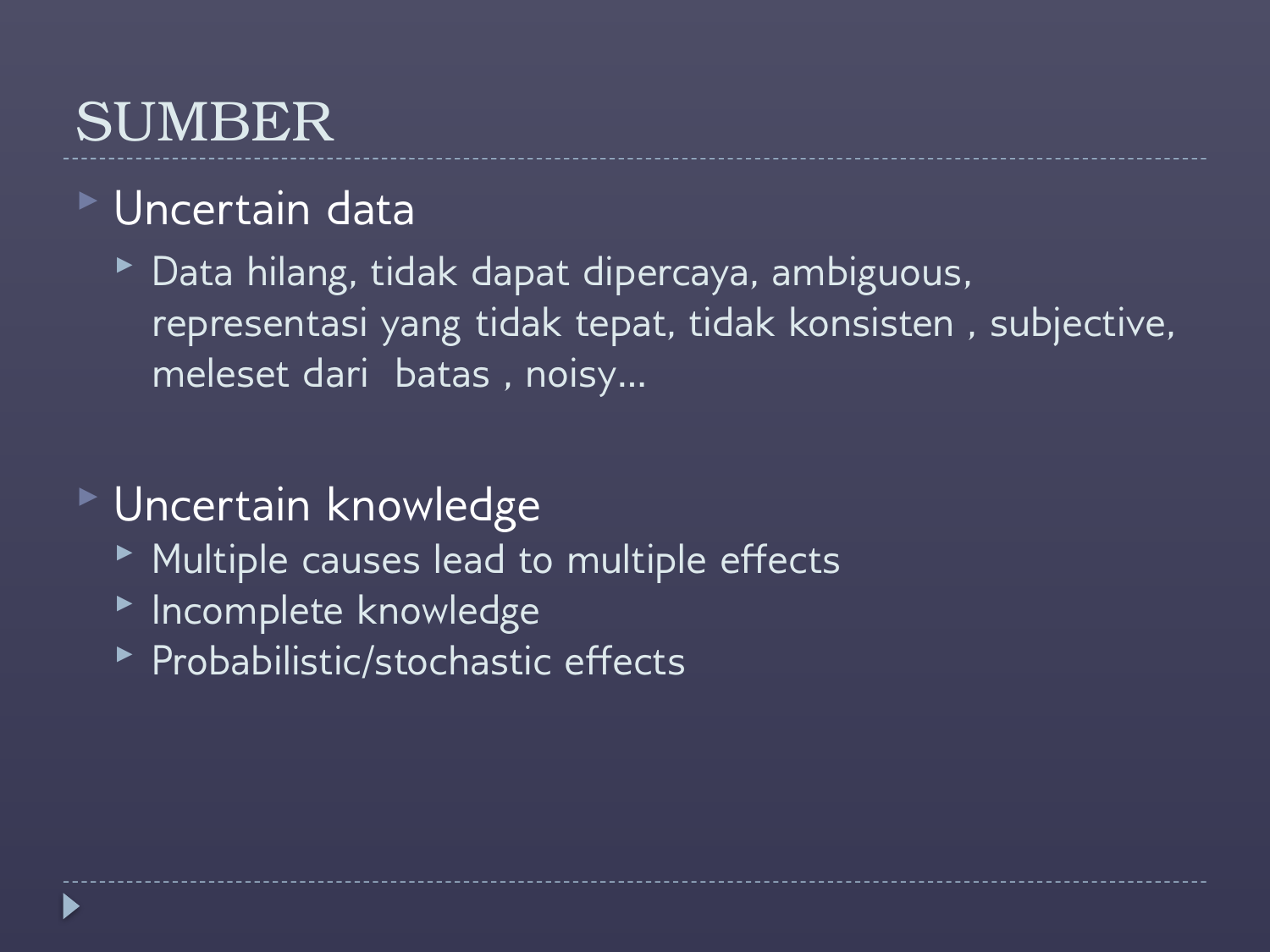

# SUMBER
Uncertain data
Data hilang, tidak dapat dipercaya, ambiguous, representasi yang tidak tepat, tidak konsisten , subjective,  meleset dari  batas , noisy…

Uncertain knowledge
Multiple causes lead to multiple effects
Incomplete knowledge
Probabilistic/stochastic effects